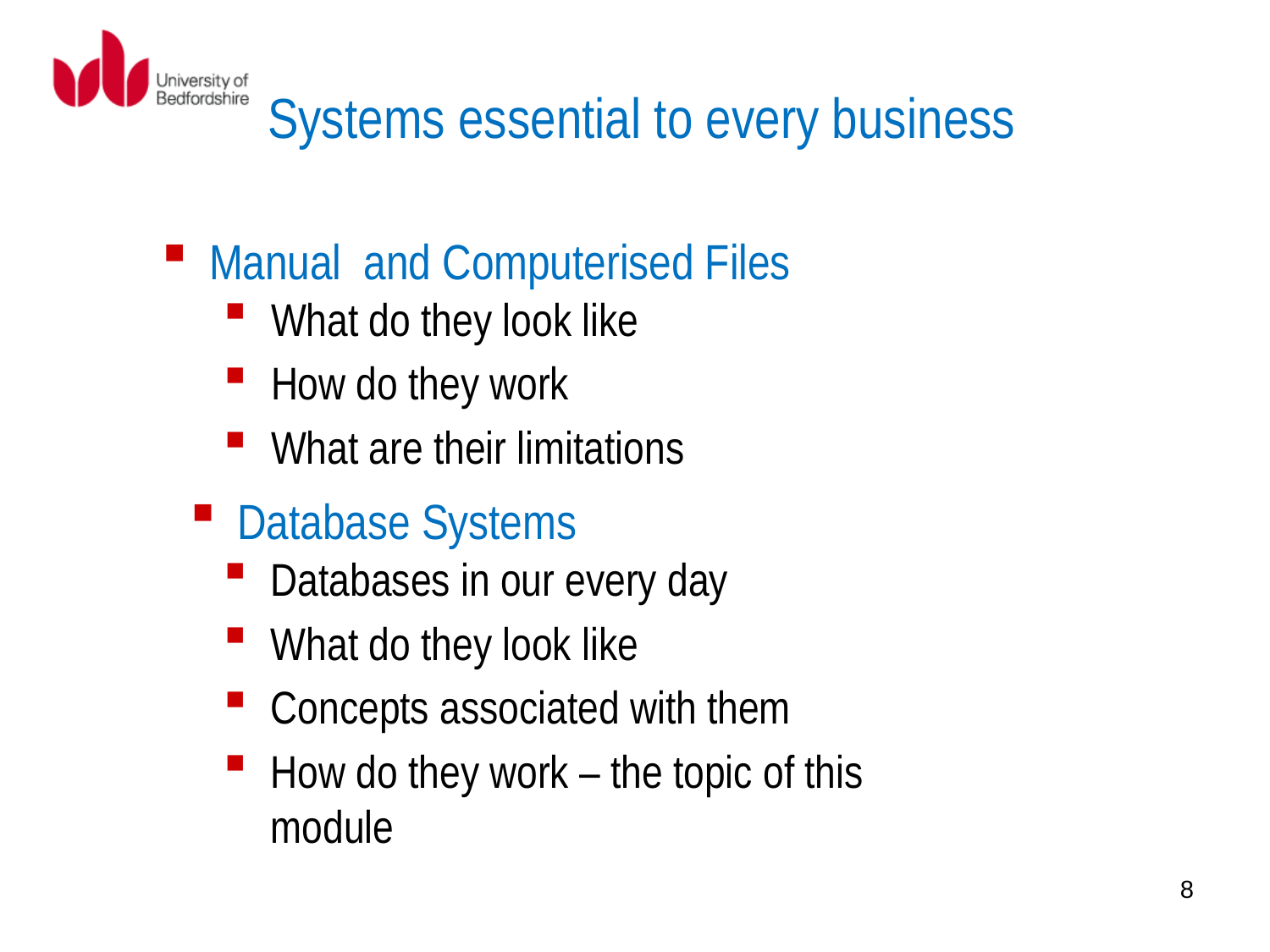

# Systems essential to every business
Manual  and Computerised Files
What do they look like
How do they work
What are their limitations
Database Systems
Databases in our every day
What do they look like
Concepts associated with them
How do they work – the topic of this module
8